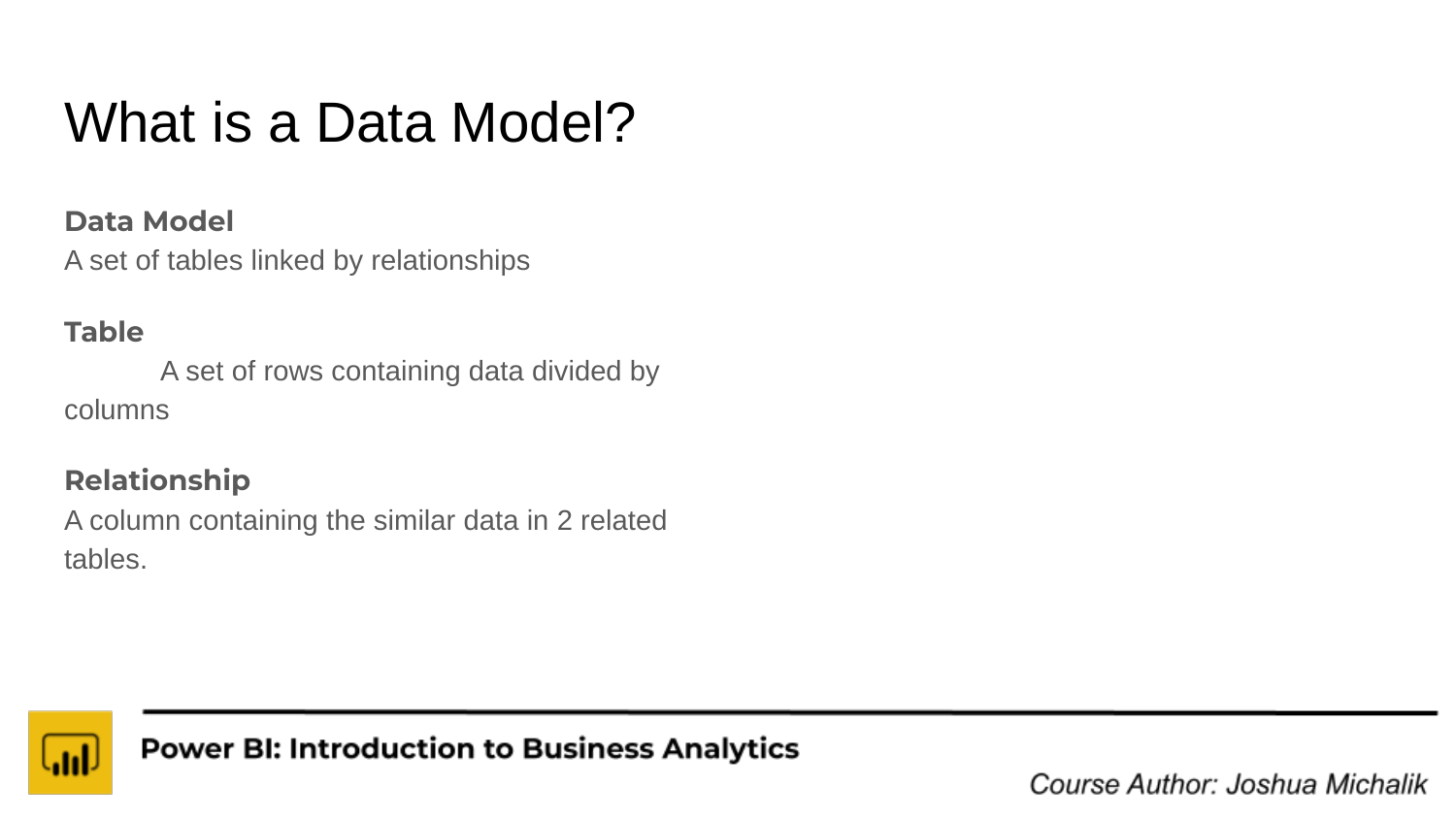

# What is a Data Model?
Data Model                                                     A set of tables linked by relationships
Table                                                                              A set of rows containing data divided by columns
Relationship                                                   A column containing the similar data in 2 related tables.